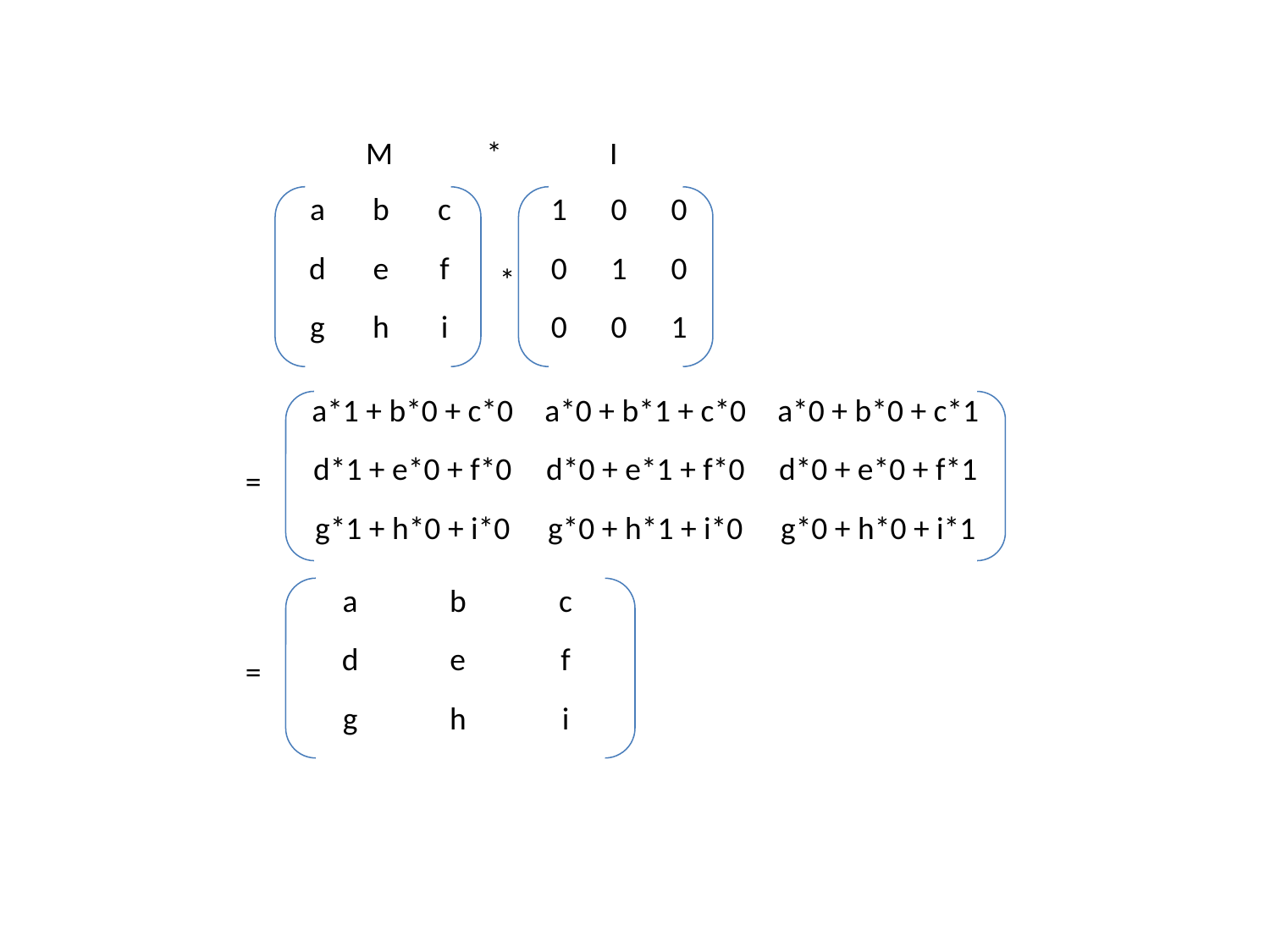

M             *               I

| a | b | c |
| --- | --- | --- |
| d | e | f |
| g | h | i |
| 1 | 0 | 0 |
| --- | --- | --- |
| 0 | 1 | 0 |
| 0 | 0 | 1 |
*

| a\*1 + b\*0 + c\*0 | a\*0 + b\*1 + c\*0 | a\*0 + b\*0 + c\*1 |
| --- | --- | --- |
| d\*1 + e\*0 + f\*0 | d\*0 + e\*1 + f\*0 | d\*0 + e\*0 + f\*1 |
| g\*1 + h\*0 + i\*0 | g\*0 + h\*1 + i\*0 | g\*0 + h\*0 + i\*1 |
=

| a | b | c |
| --- | --- | --- |
| d | e | f |
| g | h | i |
=